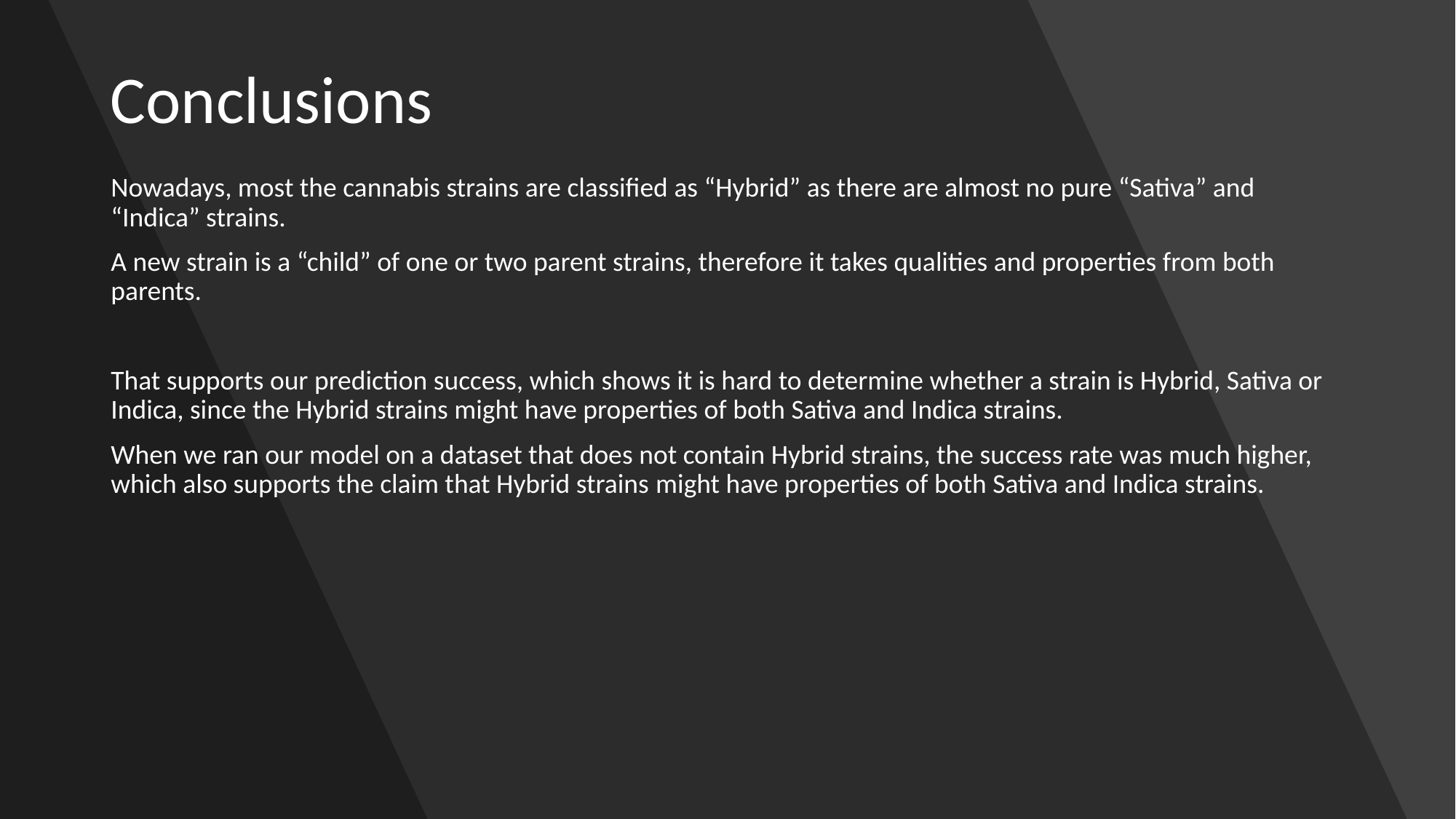

# Conclusions
Nowadays, most the cannabis strains are classified as “Hybrid” as there are almost no pure “Sativa” and “Indica” strains.
A new strain is a “child” of one or two parent strains, therefore it takes qualities and properties from both parents.

That supports our prediction success, which shows it is hard to determine whether a strain is Hybrid, Sativa or Indica, since the Hybrid strains might have properties of both Sativa and Indica strains.
When we ran our model on a dataset that does not contain Hybrid strains, the success rate was much higher, which also supports the claim that Hybrid strains might have properties of both Sativa and Indica strains.